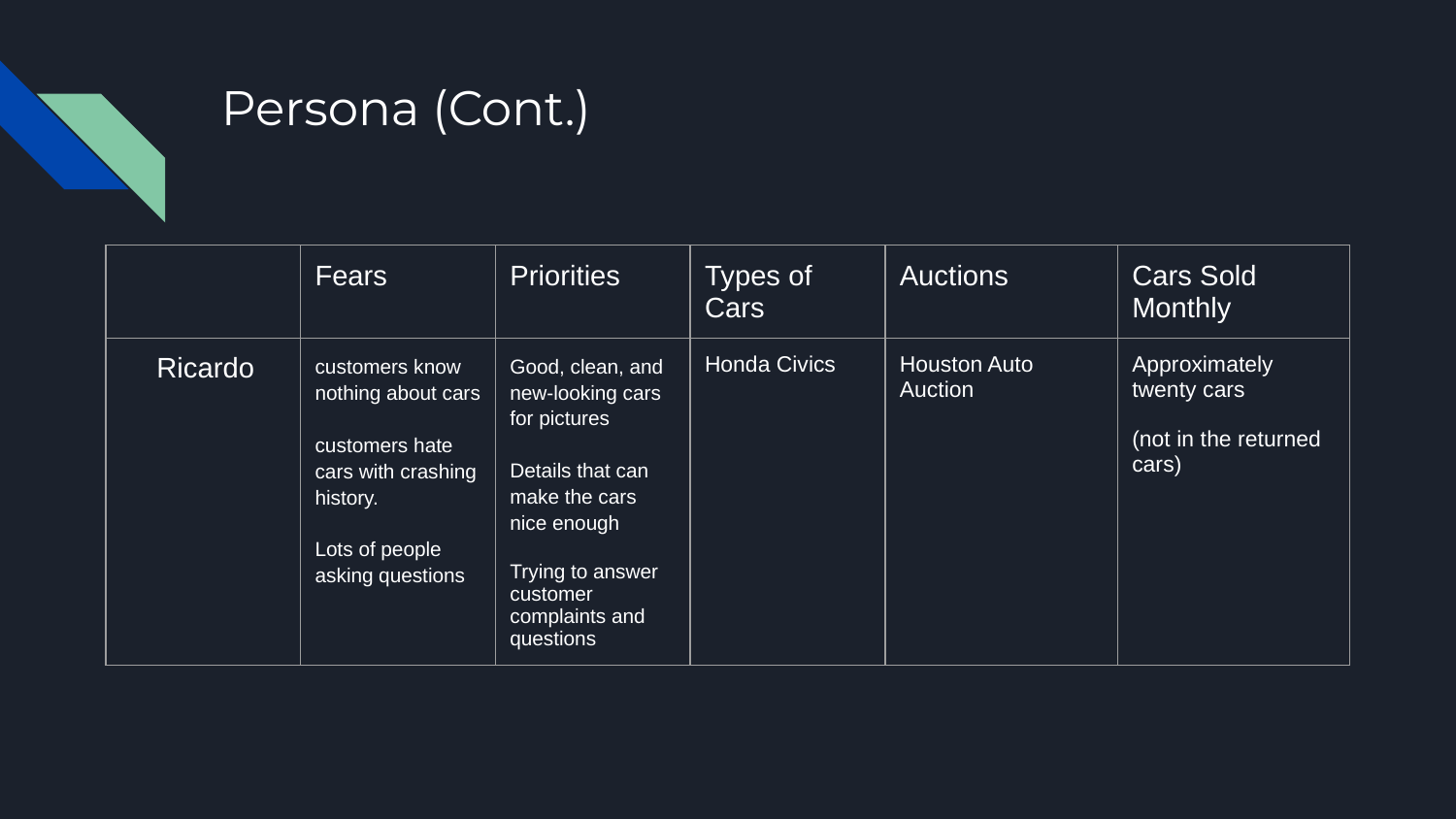

# Persona (Cont.)
|  | Fears | Priorities | Types of Cars | Auctions | Cars Sold Monthly |
| --- | --- | --- | --- | --- | --- |
| Ricardo | customers know nothing about cars customers hate cars with crashing history. Lots of people asking questions | Good, clean, and new-looking cars for pictures Details that can make the cars nice enough Trying to answer customer complaints and questions | Honda Civics | Houston Auto Auction | Approximately twenty cars (not in the returned cars) |